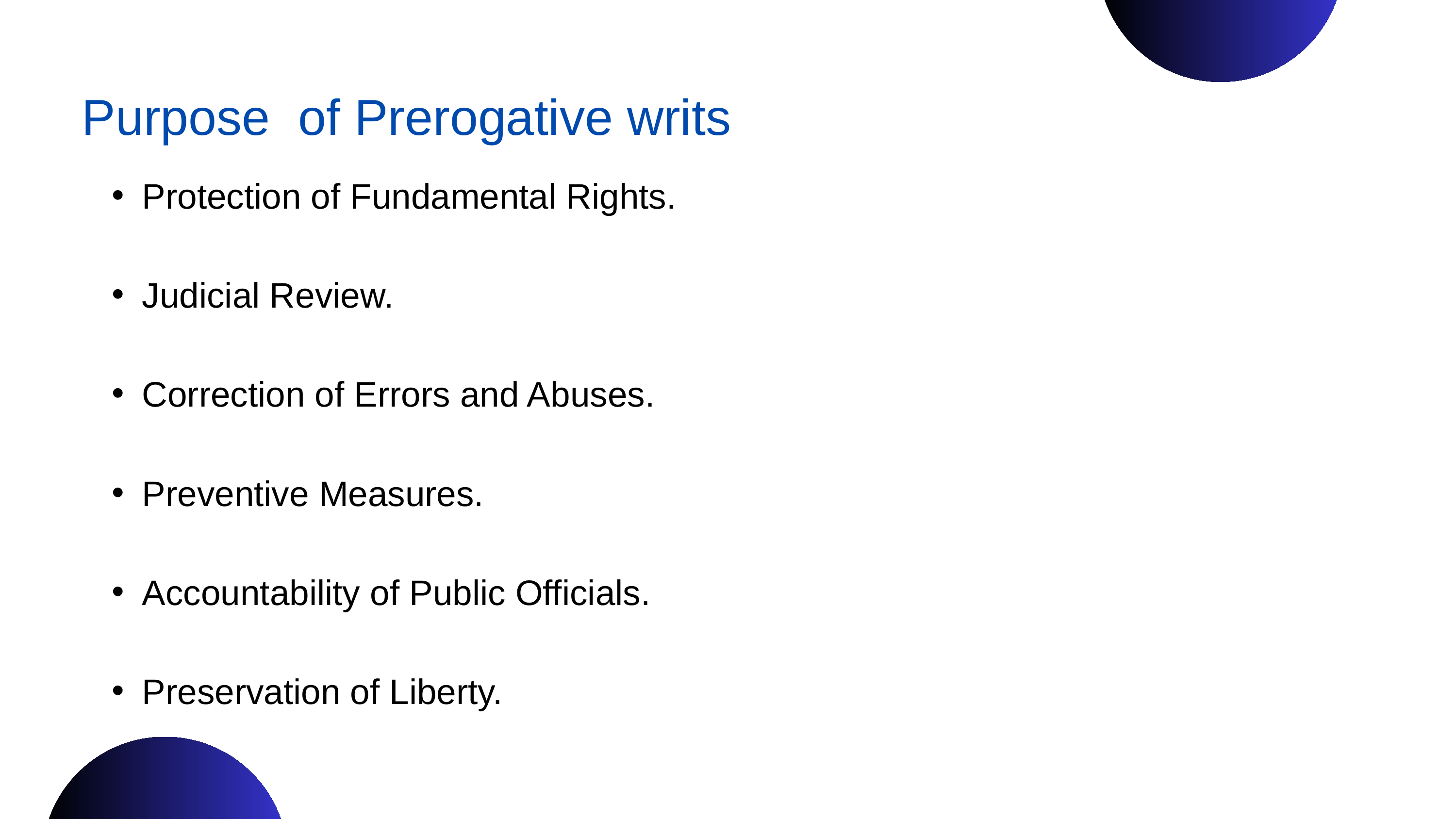

Purpose  of Prerogative writs
Protection of Fundamental Rights.

Judicial Review.

Correction of Errors and Abuses.

Preventive Measures.

Accountability of Public Officials.

Preservation of Liberty.